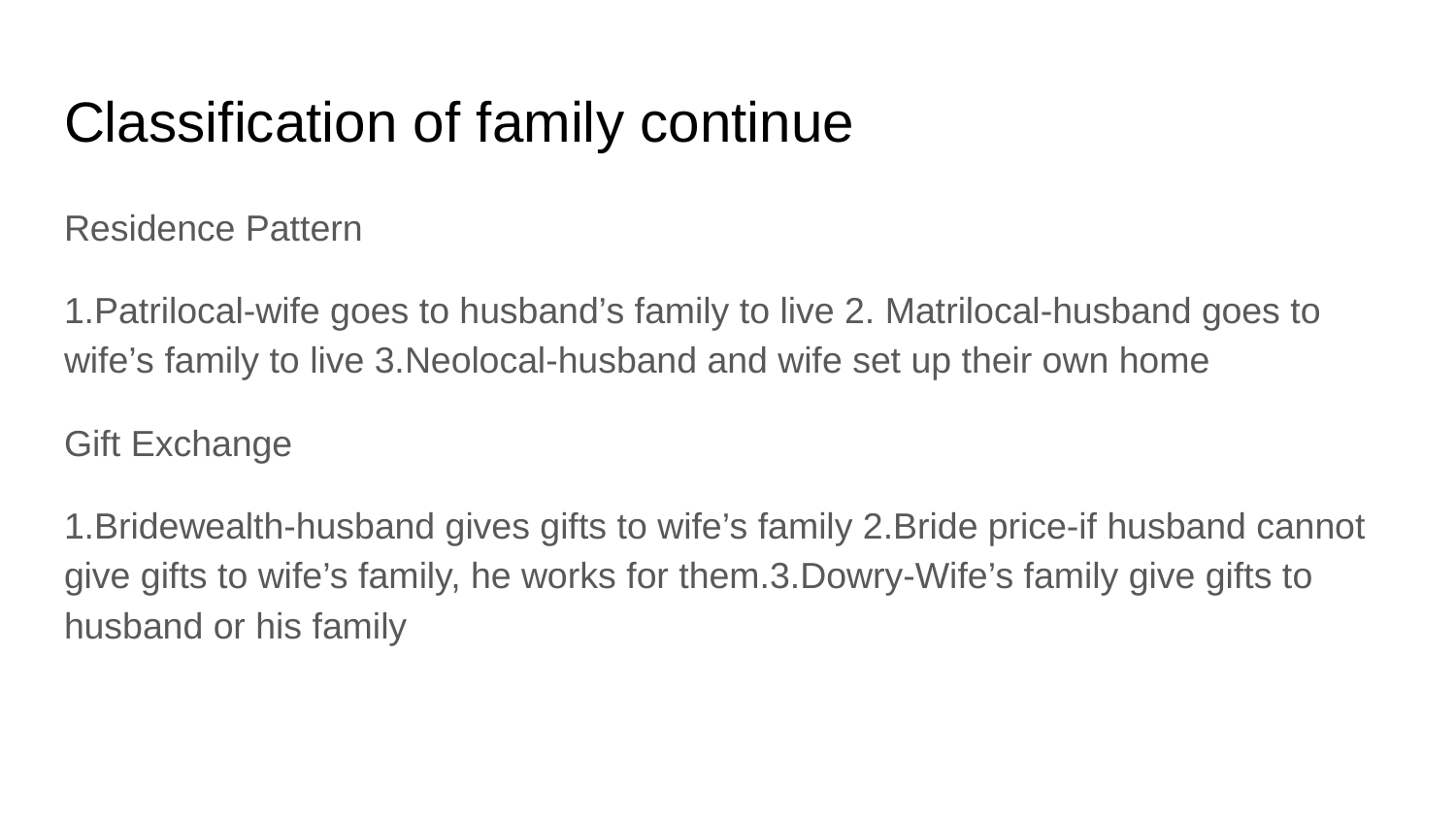

# Classification of family continue

Residence Pattern
1.Patrilocal-wife goes to husband’s family to live 2. Matrilocal-husband goes to wife’s family to live 3.Neolocal-husband and wife set up their own home
Gift Exchange
1.Bridewealth-husband gives gifts to wife’s family 2.Bride price-if husband cannot give gifts to wife’s family, he works for them.3.Dowry-Wife’s family give gifts to husband or his family